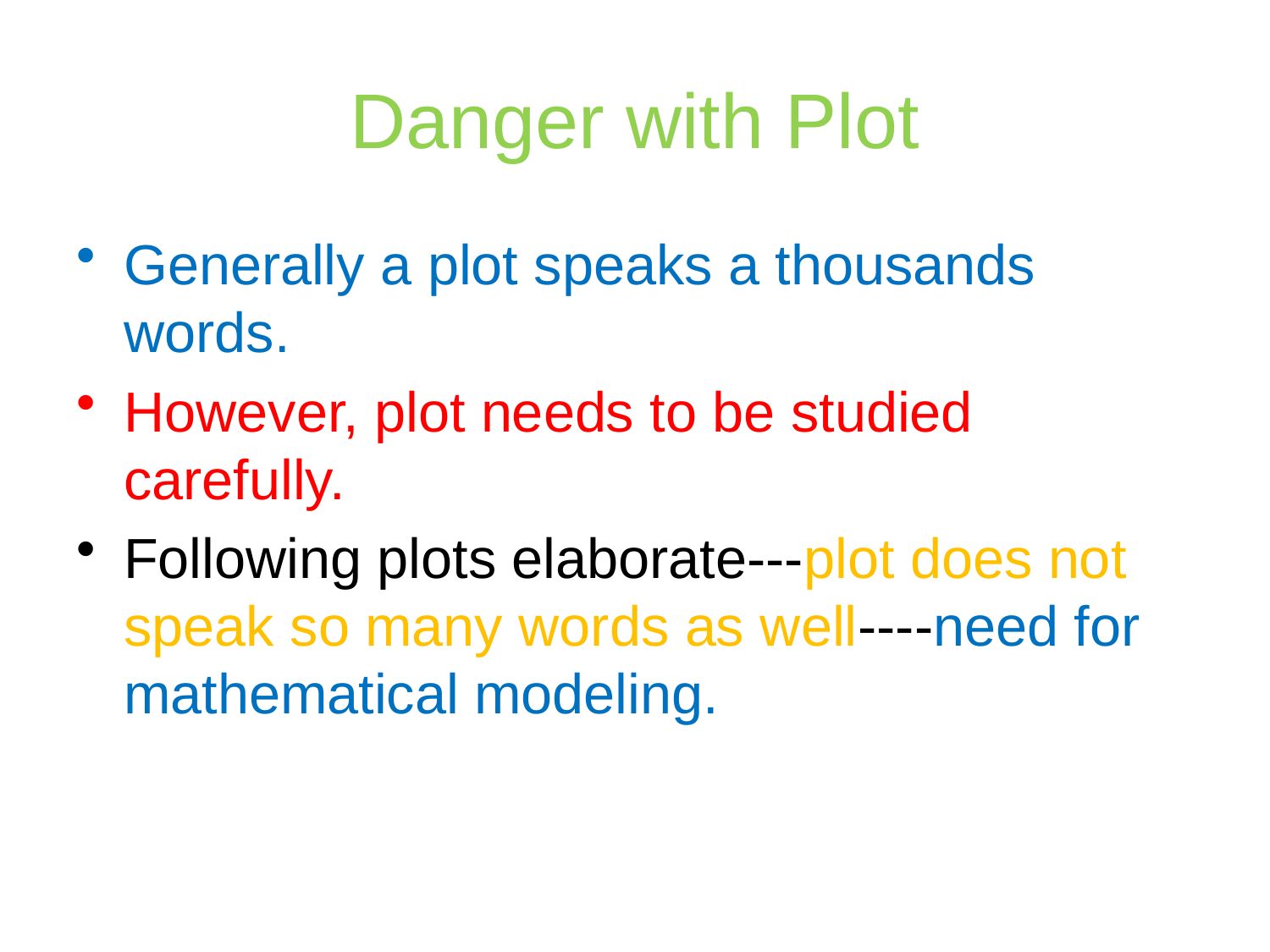

# Danger with Plot
Generally a plot speaks a thousands words.
However, plot needs to be studied carefully.
Following plots elaborate---plot does not speak so many words as well----need for mathematical modeling.